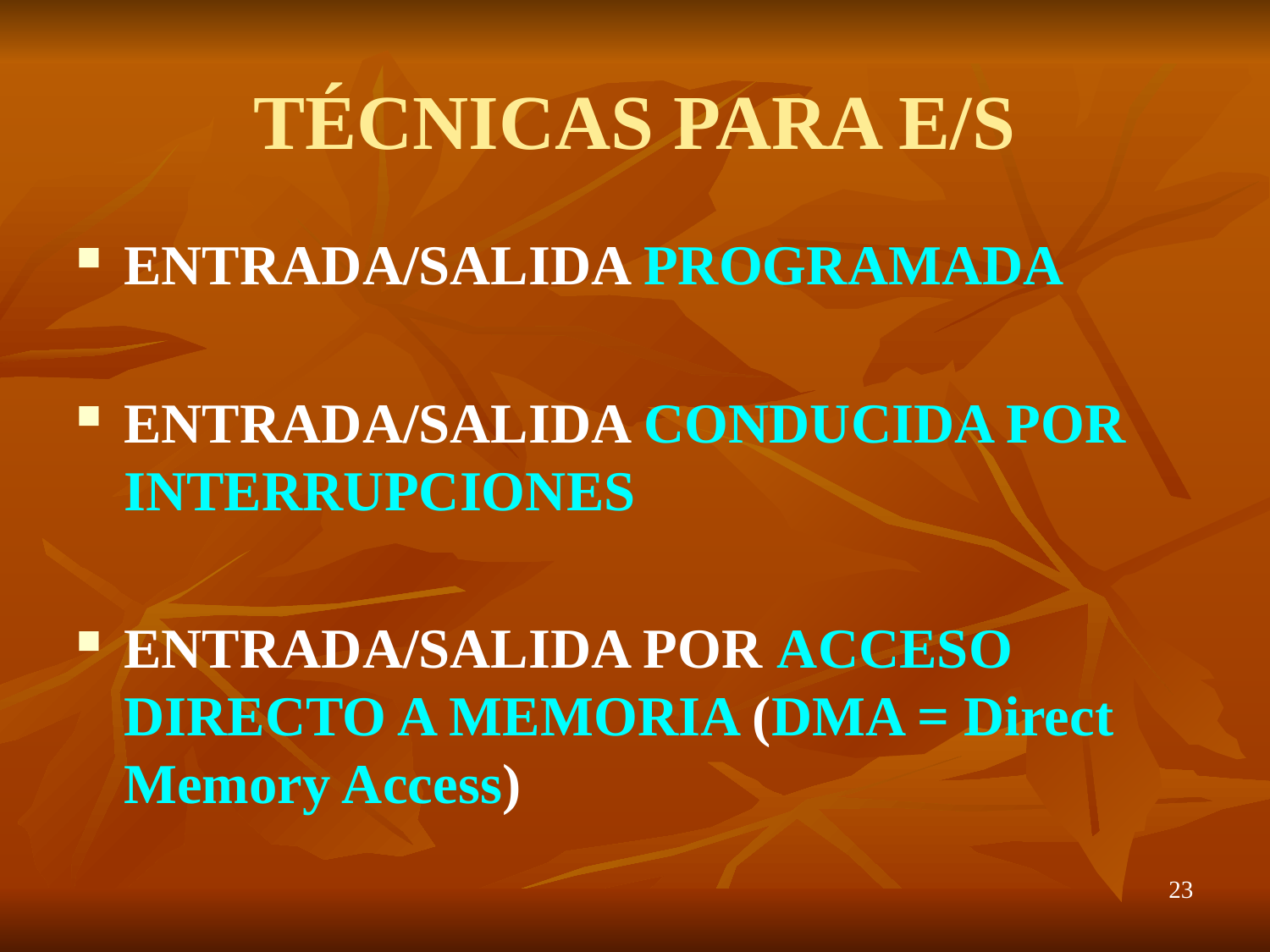

# TÉCNICAS PARA E/S
ENTRADA/SALIDA PROGRAMADA

ENTRADA/SALIDA CONDUCIDA POR INTERRUPCIONES

ENTRADA/SALIDA POR ACCESO DIRECTO A MEMORIA (DMA = Direct Memory Access)
23